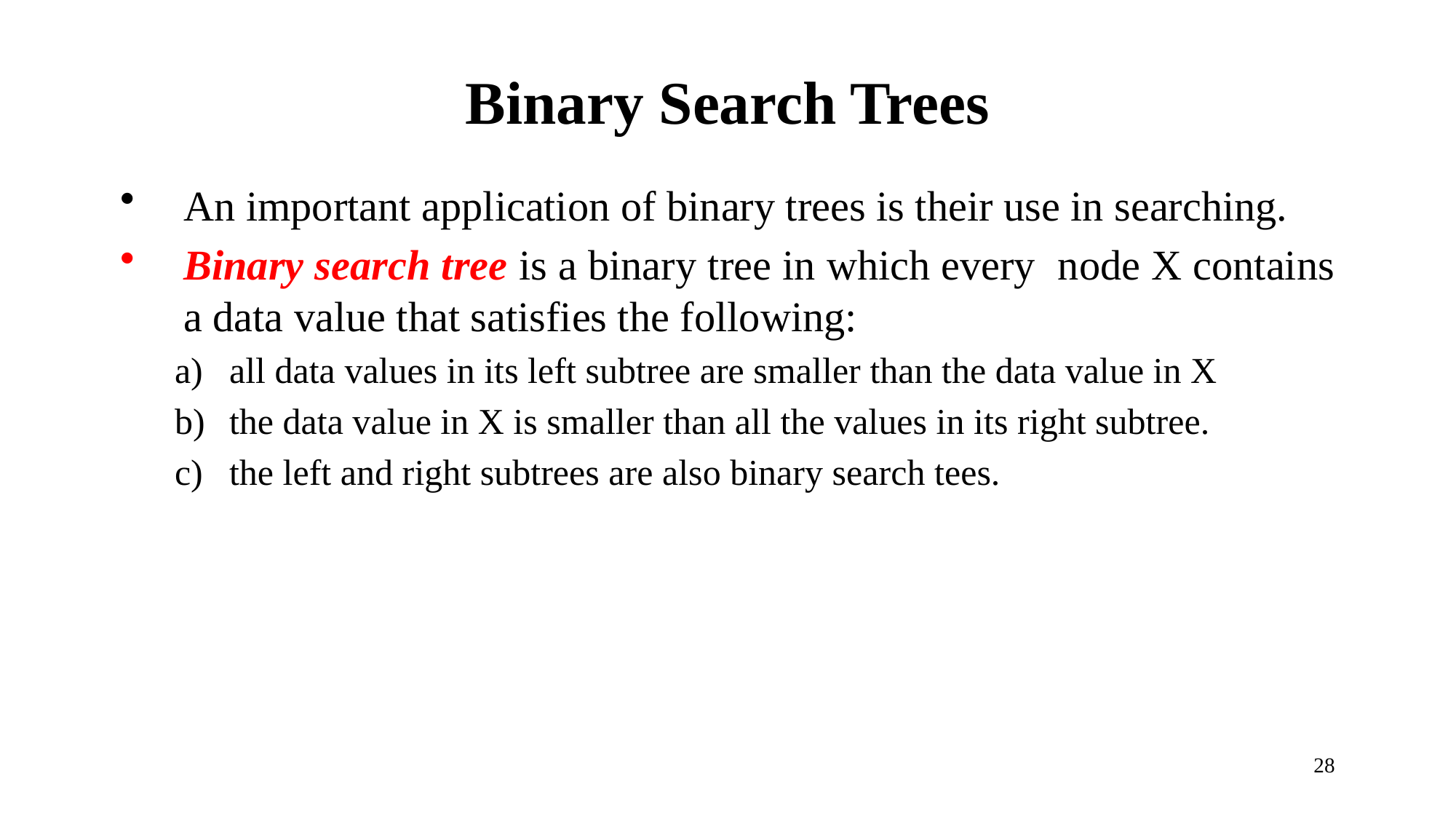

# Binary Search Trees
An important application of binary trees is their use in searching.
Binary search tree is a binary tree in which every  node X contains a data value that satisfies the following:
all data values in its left subtree are smaller than the data value in X
the data value in X is smaller than all the values in its right subtree.
the left and right subtrees are also binary search tees.
28